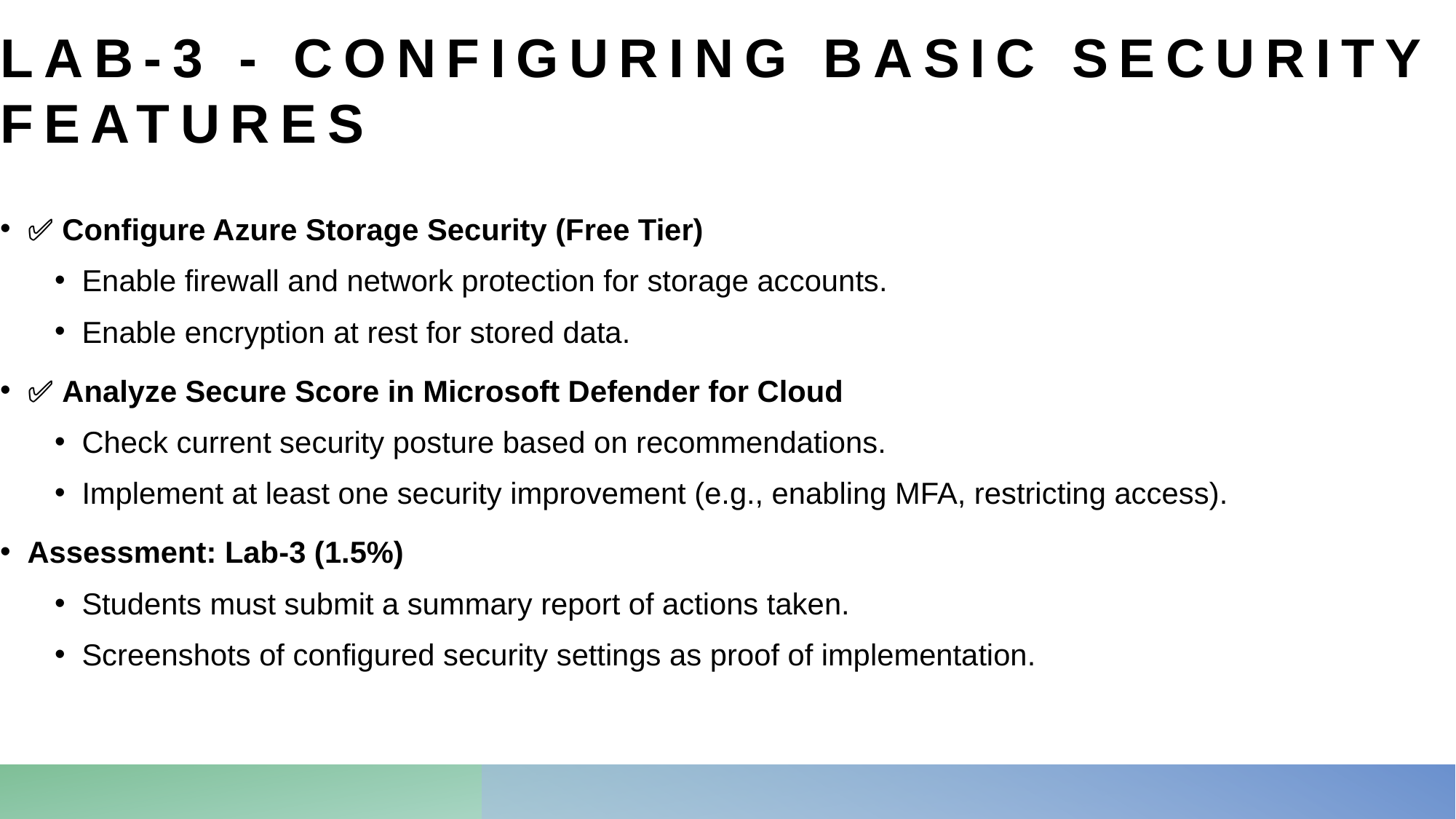

# Lab-3 - Configuring Basic Security Features
✅ Configure Azure Storage Security (Free Tier)
Enable firewall and network protection for storage accounts.
Enable encryption at rest for stored data.
✅ Analyze Secure Score in Microsoft Defender for Cloud
Check current security posture based on recommendations.
Implement at least one security improvement (e.g., enabling MFA, restricting access).
Assessment: Lab-3 (1.5%)
Students must submit a summary report of actions taken.
Screenshots of configured security settings as proof of implementation.